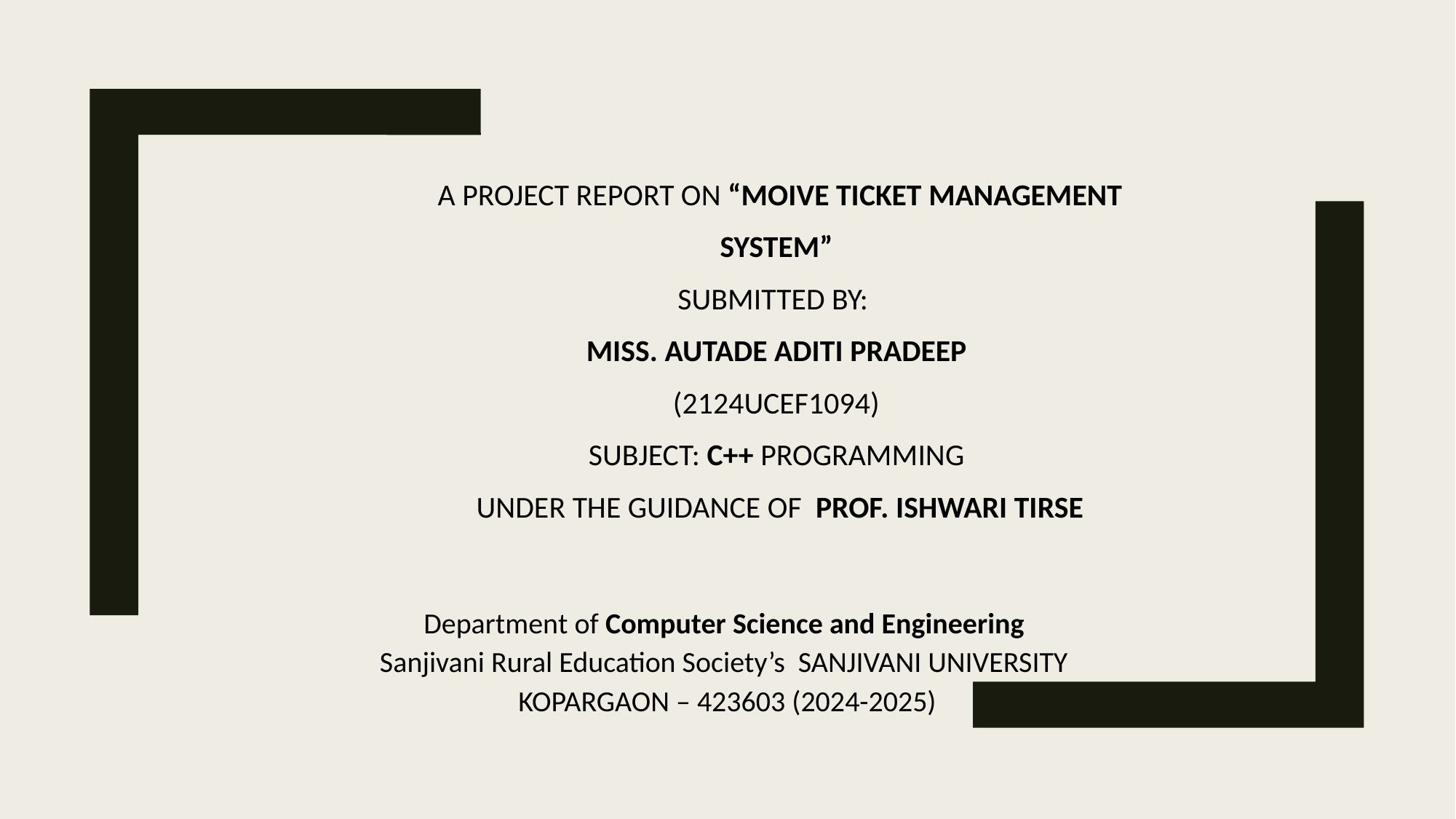

# A PROJECT REPORT ON “Moive Ticket Management System” SUBMITTED BY: Miss. Autade Aditi Pradeep (2124UCEF1094) SUBJECT: C++ PROGRAMMING Under the guidance of  Prof. Ishwari Tirse
Department of Computer Science and Engineering
 Sanjivani Rural Education Society’s  SANJIVANI UNIVERSITY
KOPARGAON – 423603 (2024-2025)